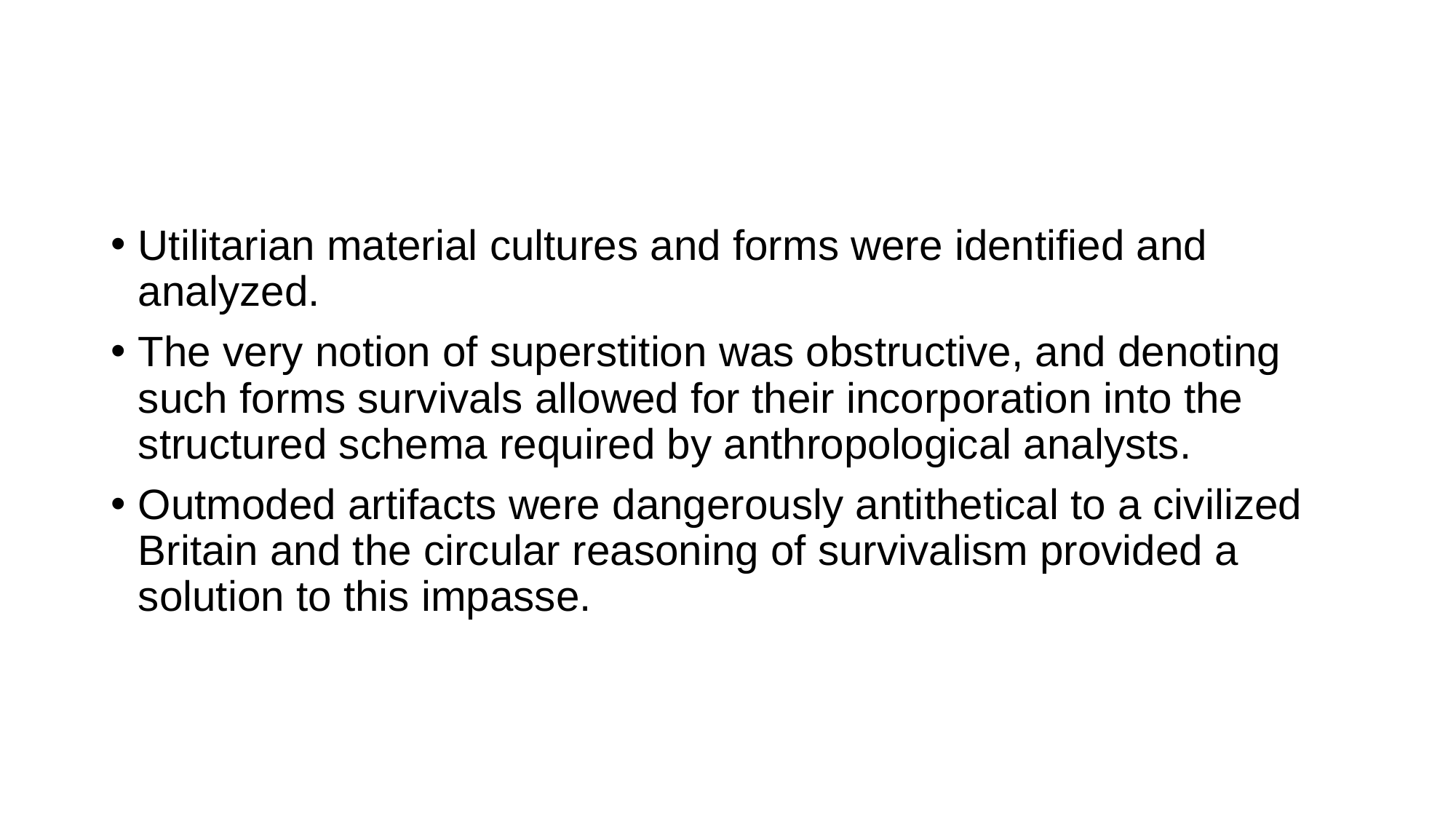

#
Utilitarian material cultures and forms were identified and analyzed.
The very notion of superstition was obstructive, and denoting such forms survivals allowed for their incorporation into the structured schema required by anthropological analysts.
Outmoded artifacts were dangerously antithetical to a civilized Britain and the circular reasoning of survivalism provided a solution to this impasse.